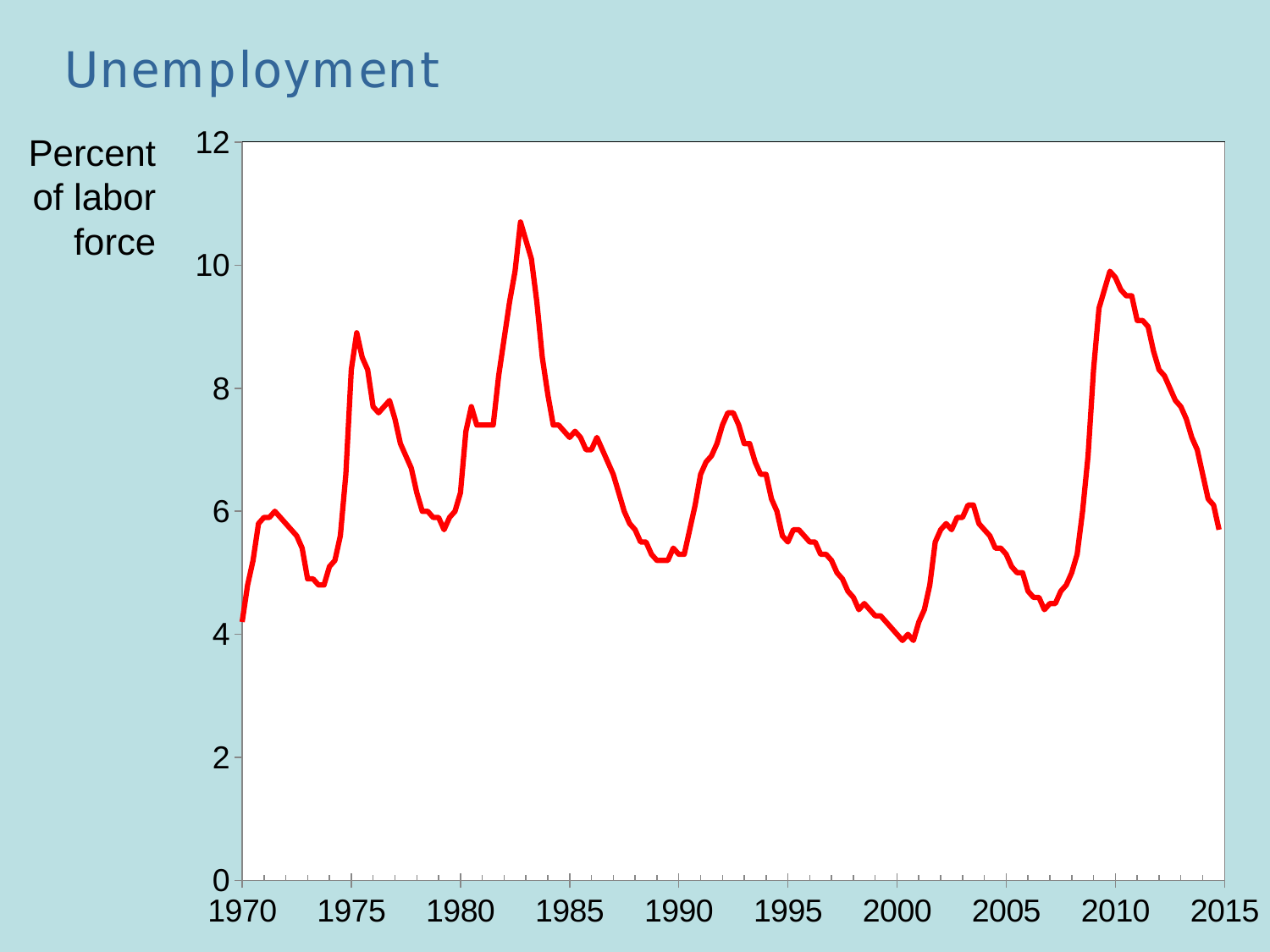

# Unemployment

[unsupported chart]

Percent of labor force